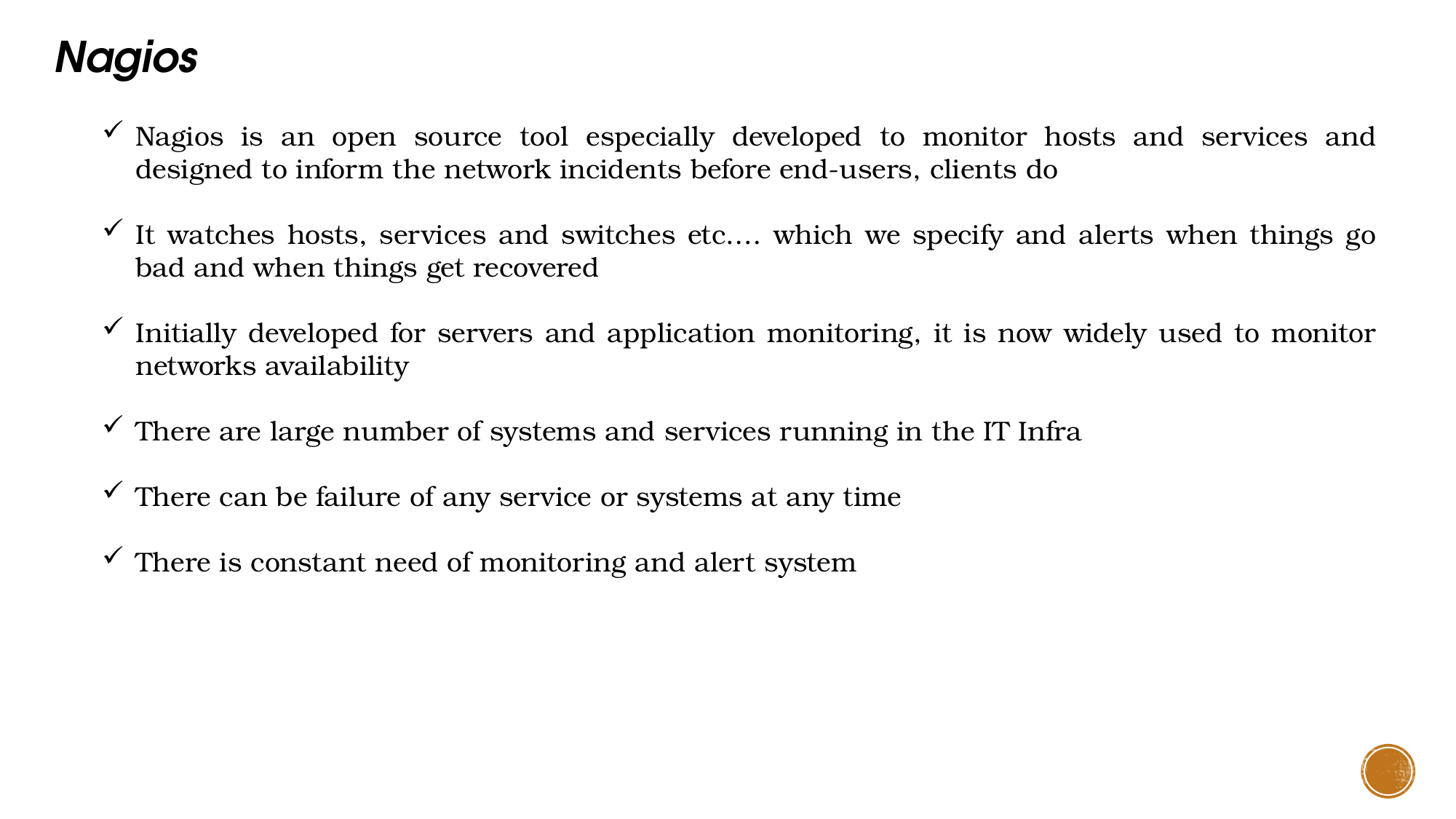

Nagios
Nagios is an open source tool especially developed to monitor hosts and services and designed to inform the network incidents before end-users, clients do

It watches hosts, services and switches etc.… which we specify and alerts when things go bad and when things get recovered

Initially developed for servers and application monitoring, it is now widely used to monitor networks availability

There are large number of systems and services running in the IT Infra

There can be failure of any service or systems at any time

There is constant need of monitoring and alert system